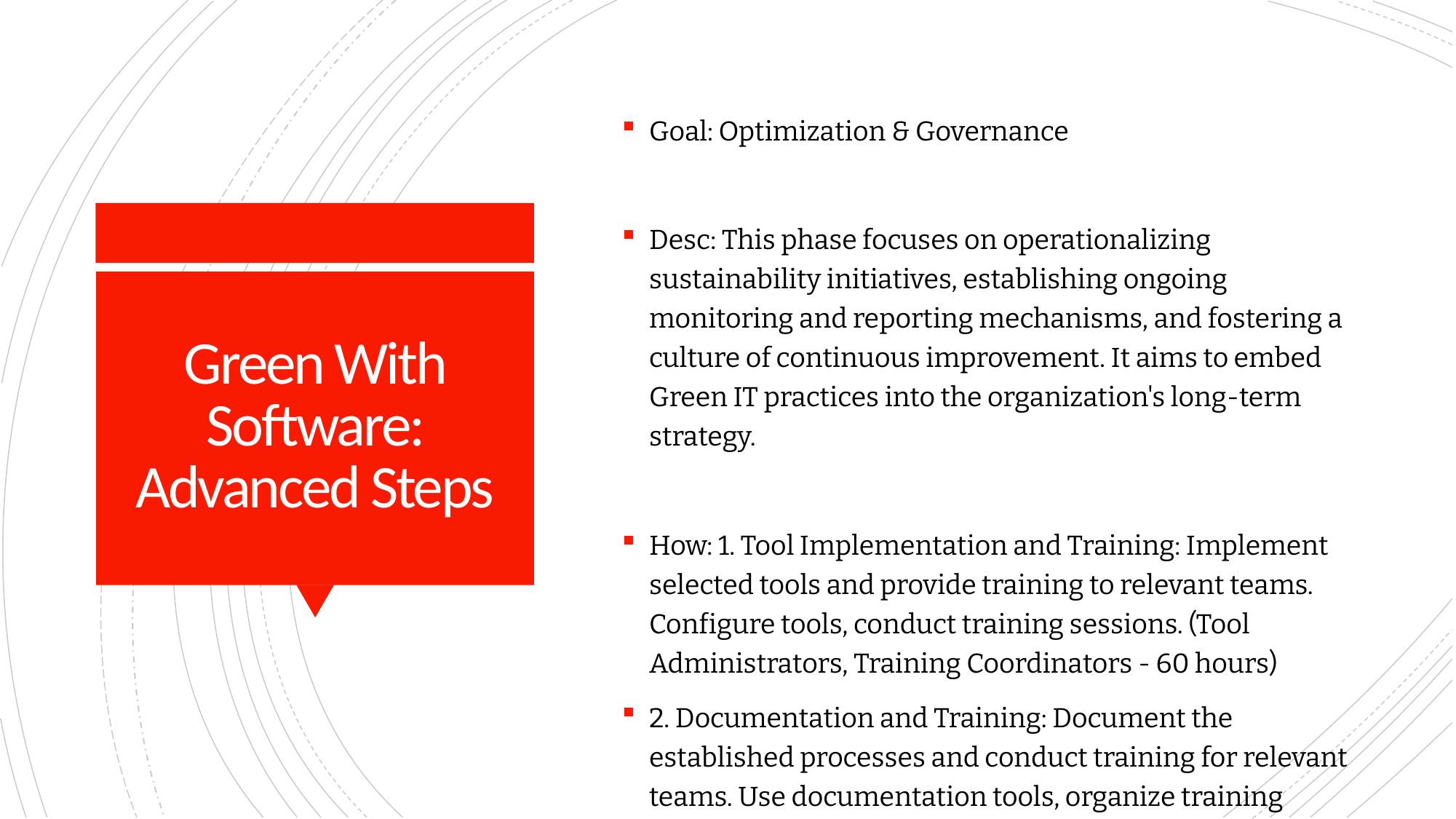

Goal: Optimization & Governance

Desc: This phase focuses on operationalizing sustainability initiatives, establishing ongoing monitoring and reporting mechanisms, and fostering a culture of continuous improvement. It aims to embed Green IT practices into the organization's long-term strategy.

How: 1. Tool Implementation and Training: Implement selected tools and provide training to relevant teams. Configure tools, conduct training sessions. (Tool Administrators, Training Coordinators - 60 hours)
2. Documentation and Training: Document the established processes and conduct training for relevant teams. Use documentation tools, organize training sessions. (Documentation Specialist, Training Coordinator - 42 hours)
3. Program Implementation: Implement the training programs and track participant progress. Conduct training sessions, monitor participant engagement. (Training Facilitators, Program Coordinators - 60 hours)
4. Implement Mentorship Programs: Implement mentorship programs, match mentors with mentees. Facilitate introductions, monitor progress. (Mentoring Coordinators, HR Representatives - 60 hours)
# Green With Software: Advanced Steps